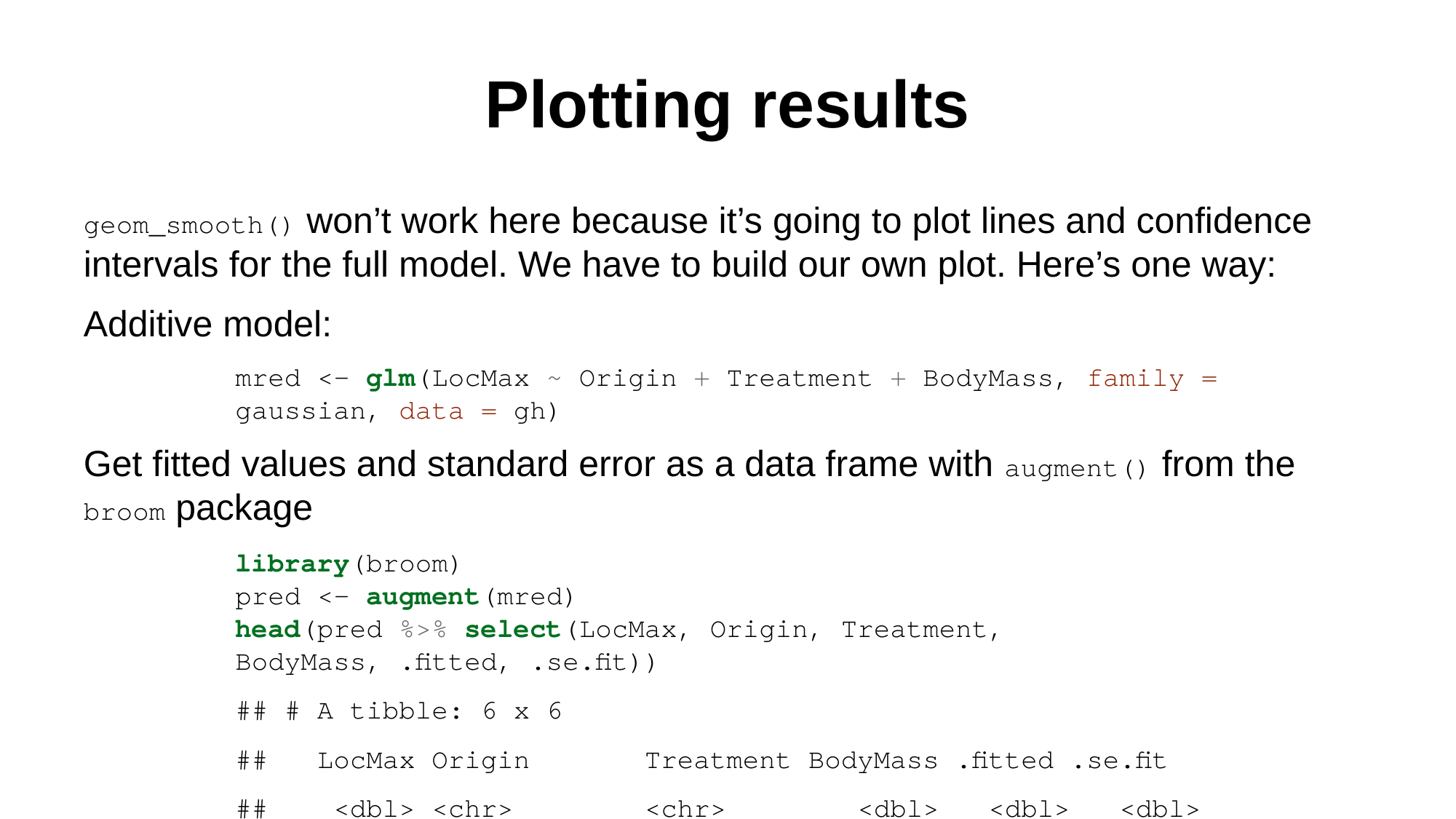

# Plotting results
geom_smooth() won’t work here because it’s going to plot lines and confidence intervals for the full model. We have to build our own plot. Here’s one way:
Additive model:
mred <- glm(LocMax ~ Origin + Treatment + BodyMass, family = gaussian, data = gh)
Get fitted values and standard error as a data frame with augment() from the broom package
library(broom)
pred <- augment(mred)
head(pred %>% select(LocMax, Origin, Treatment, BodyMass, .fitted, .se.fit))
## # A tibble: 6 x 6
##   LocMax Origin       Treatment BodyMass .fitted .se.fit
##    <dbl> <chr>        <chr>        <dbl>   <dbl>   <dbl>
## 1   7193 non-roadside noisy        0.084   7318.    87.1
## 2   7239 non-roadside noisy        0.084   7318.    87.1
## 3   7358 non-roadside noisy        0.084   7318.    87.1
## 4   8958 non-roadside noisy        0.086   7296.    83.5
## 5   8452 non-roadside noisy        0.086   7296.    83.5
## 6   8958 non-roadside noisy        0.086   7296.    83.5
ggplot(pred, aes(x = BodyMass, y = .fitted, color = Origin)) +
  geom_line(aes(group = Origin)) +
  geom_ribbon(aes(ymin = .fitted - .se.fit * 1.96,
                  ymax = .fitted + .se.fit * 1.96,
                  group = Origin),
              alpha = 0.2,
              color = NA) +
  facet_wrap(~Treatment) +
  labs(y = "LocMax")